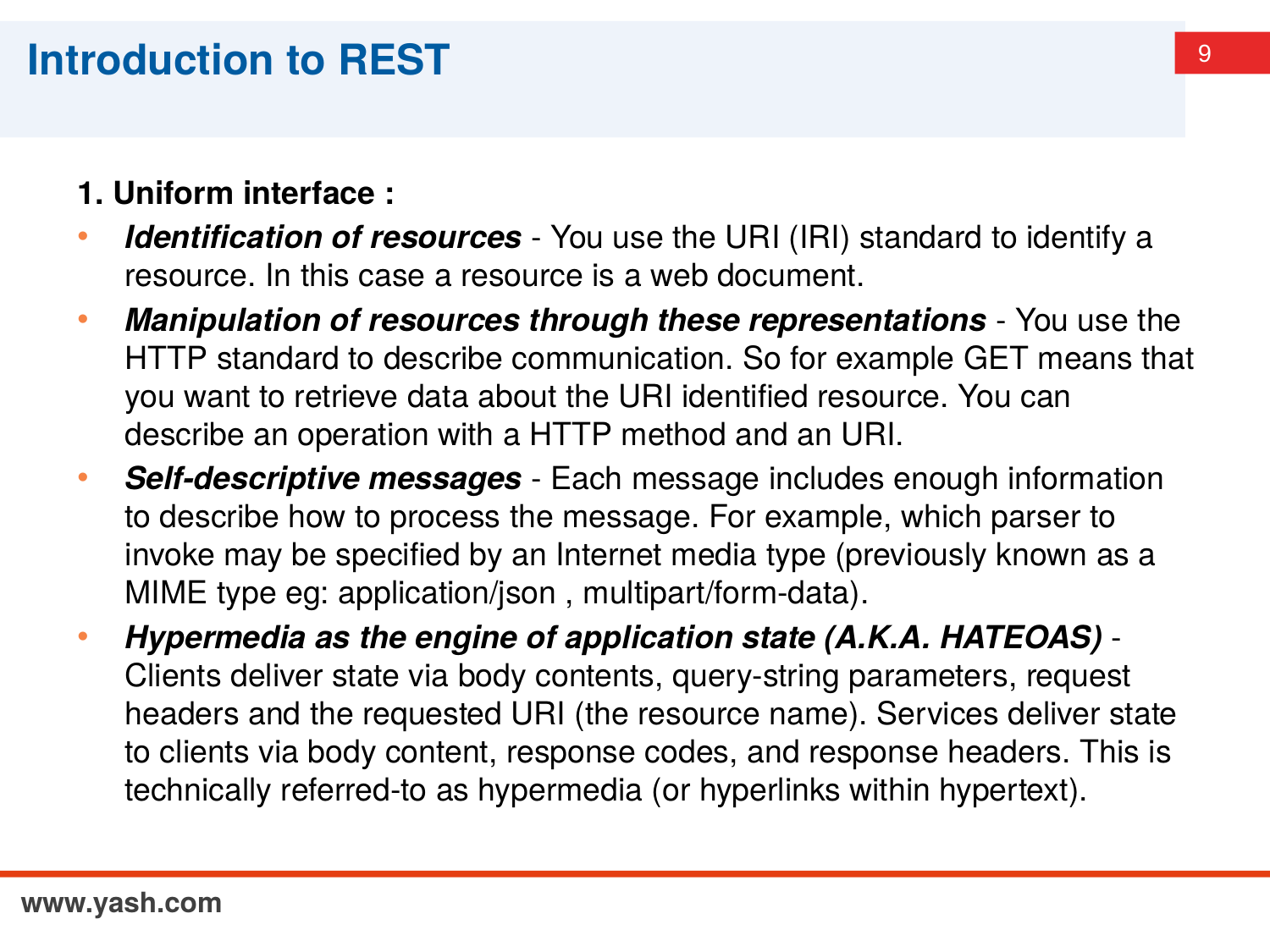

# Introduction to REST
1. Uniform interface :
Identification of resources - You use the URI (IRI) standard to identify a resource. In this case a resource is a web document.
Manipulation of resources through these representations - You use the HTTP standard to describe communication. So for example GET means that you want to retrieve data about the URI identified resource. You can describe an operation with a HTTP method and an URI.
Self-descriptive messages - Each message includes enough information to describe how to process the message. For example, which parser to invoke may be specified by an Internet media type (previously known as a MIME type eg: application/json , multipart/form-data).
Hypermedia as the engine of application state (A.K.A. HATEOAS) - Clients deliver state via body contents, query-string parameters, request headers and the requested URI (the resource name). Services deliver state to clients via body content, response codes, and response headers. This is technically referred-to as hypermedia (or hyperlinks within hypertext).